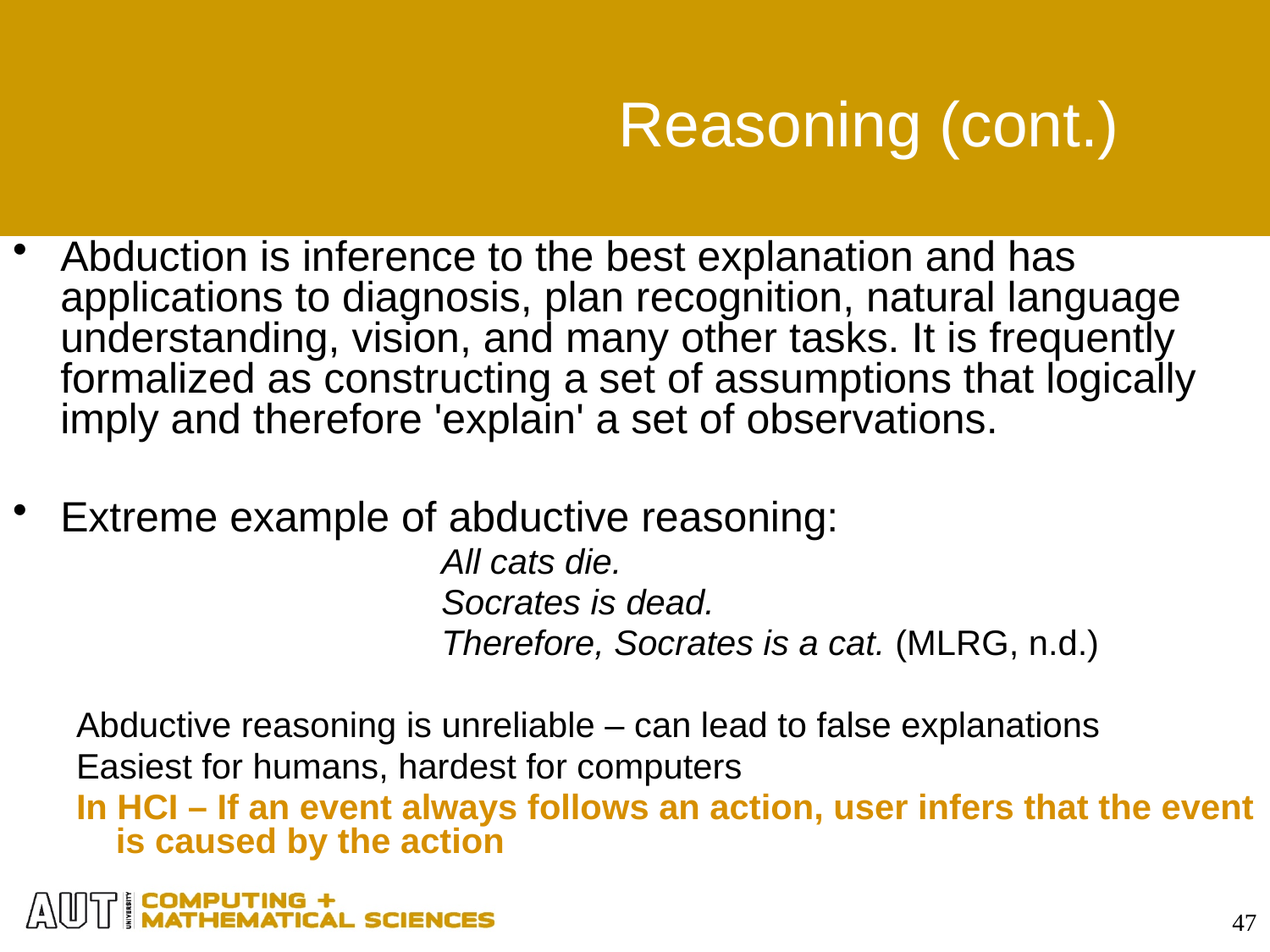

# Reasoning (cont.)
Abduction is inference to the best explanation and has applications to diagnosis, plan recognition, natural language understanding, vision, and many other tasks. It is frequently formalized as constructing a set of assumptions that logically imply and therefore 'explain' a set of observations.

Extreme example of abductive reasoning:
				All cats die.
				Socrates is dead.
				Therefore, Socrates is a cat. (MLRG, n.d.)

Abductive reasoning is unreliable – can lead to false explanations
Easiest for humans, hardest for computers
In HCI – If an event always follows an action, user infers that the event is caused by the action

47